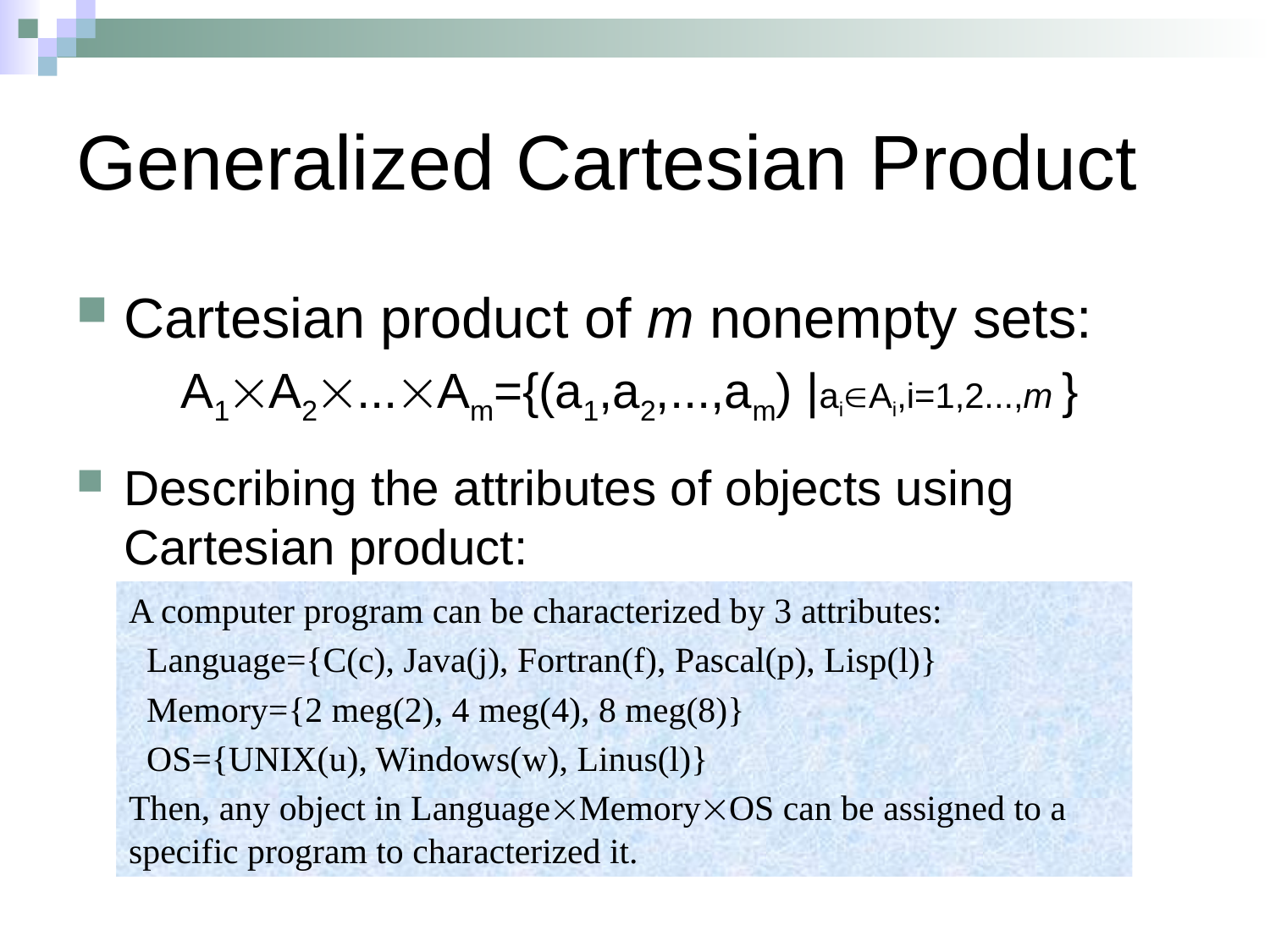

# Generalized Cartesian Product
Cartesian product of m nonempty sets:
   A1×A2×...×Am={(a1,a2,...,am) |ai∈Ai,i=1,2...,m }
Describing the attributes of objects using Cartesian product:

A computer program can be characterized by 3 attributes:
  Language={C(c), Java(j), Fortran(f), Pascal(p), Lisp(l)}
  Memory={2 meg(2), 4 meg(4), 8 meg(8)}
  OS={UNIX(u), Windows(w), Linus(l)}
Then, any object in Language×Memory×OS can be assigned to a specific program to characterized it.